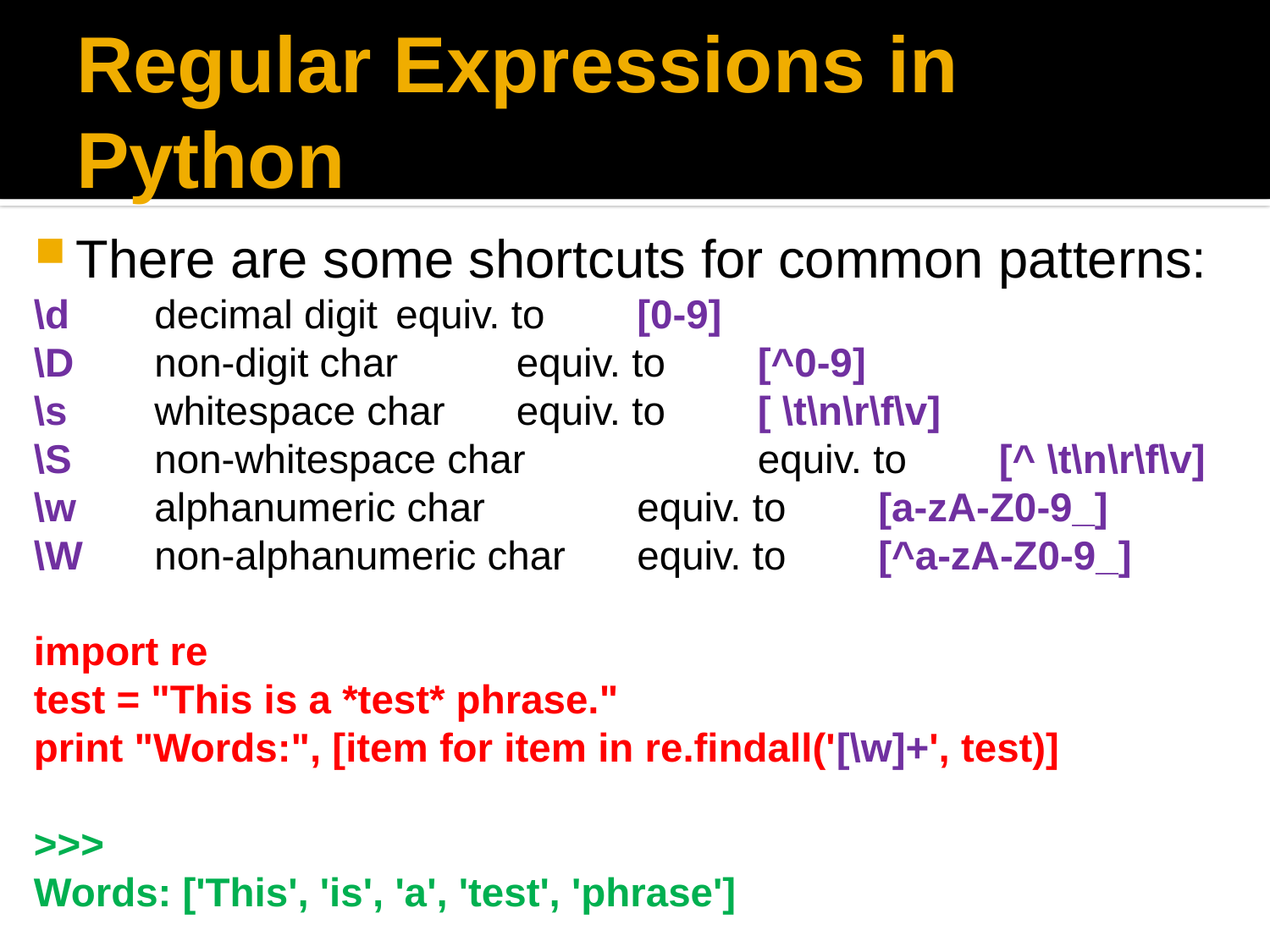

# Regular Expressions in Python
There are some shortcuts for common patterns:
\d 	decimal digit 			equiv. to 	[0-9]
\D 	non-digit char 			equiv. to 	[^0-9]
\s 	whitespace char  		equiv. to 	[ \t\n\r\f\v]
\S 	non-whitespace char 	 	equiv. to 	[^ \t\n\r\f\v]
\w 	alphanumeric char 	 	equiv. to 	[a-zA-Z0-9_]
\W 	non-alphanumeric char  	equiv. to 	[^a-zA-Z0-9_]

import re
test = "This is a *test* phrase."
print "Words:", [item for item in re.findall('[\w]+', test)]

>>>
Words: ['This', 'is', 'a', 'test', 'phrase']